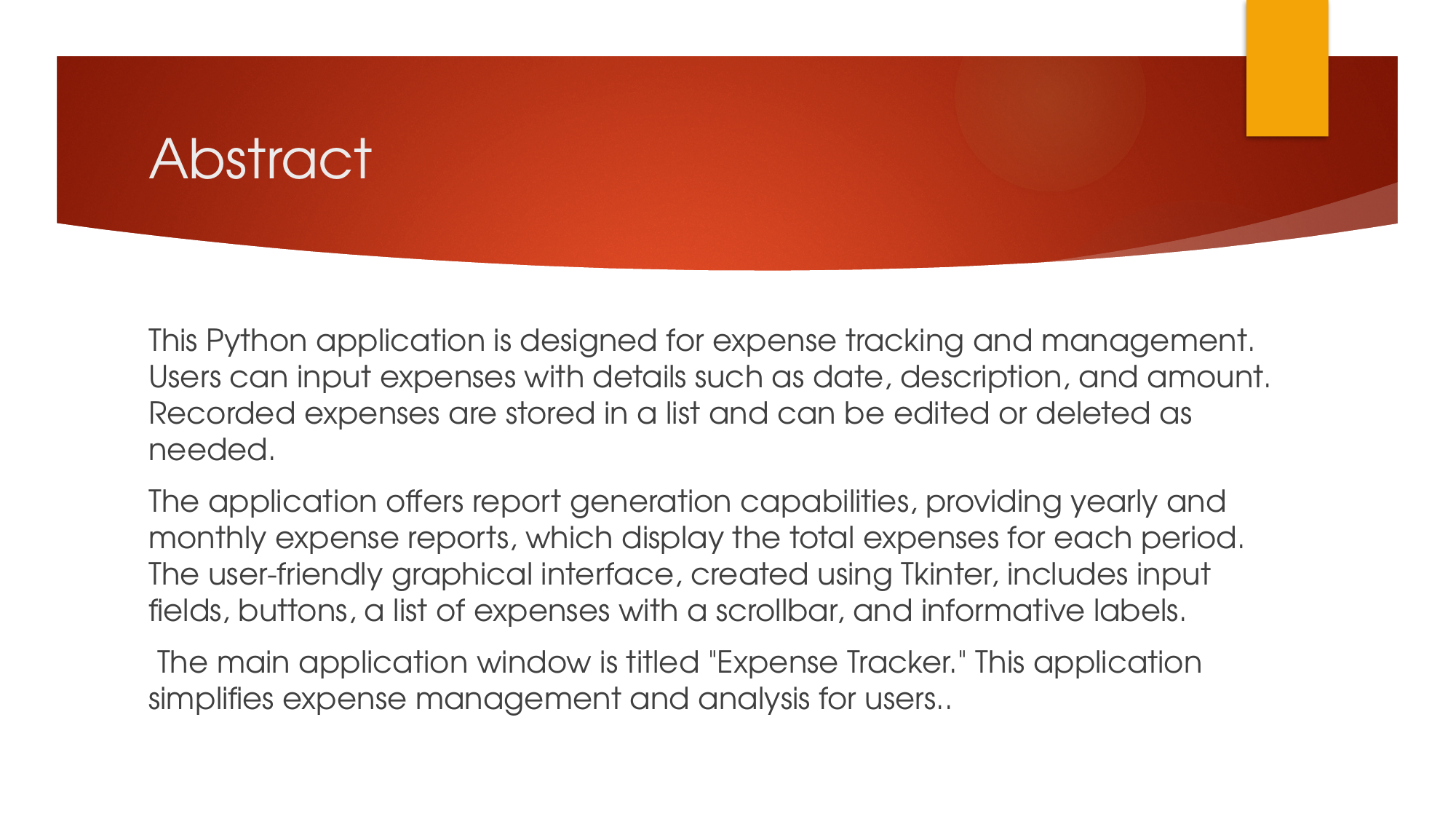

# Abstract
This Python application is designed for expense tracking and management. Users can input expenses with details such as date, description, and amount. Recorded expenses are stored in a list and can be edited or deleted as needed.
The application offers report generation capabilities, providing yearly and monthly expense reports, which display the total expenses for each period. The user-friendly graphical interface, created using Tkinter, includes input fields, buttons, a list of expenses with a scrollbar, and informative labels.
 The main application window is titled "Expense Tracker." This application simplifies expense management and analysis for users..